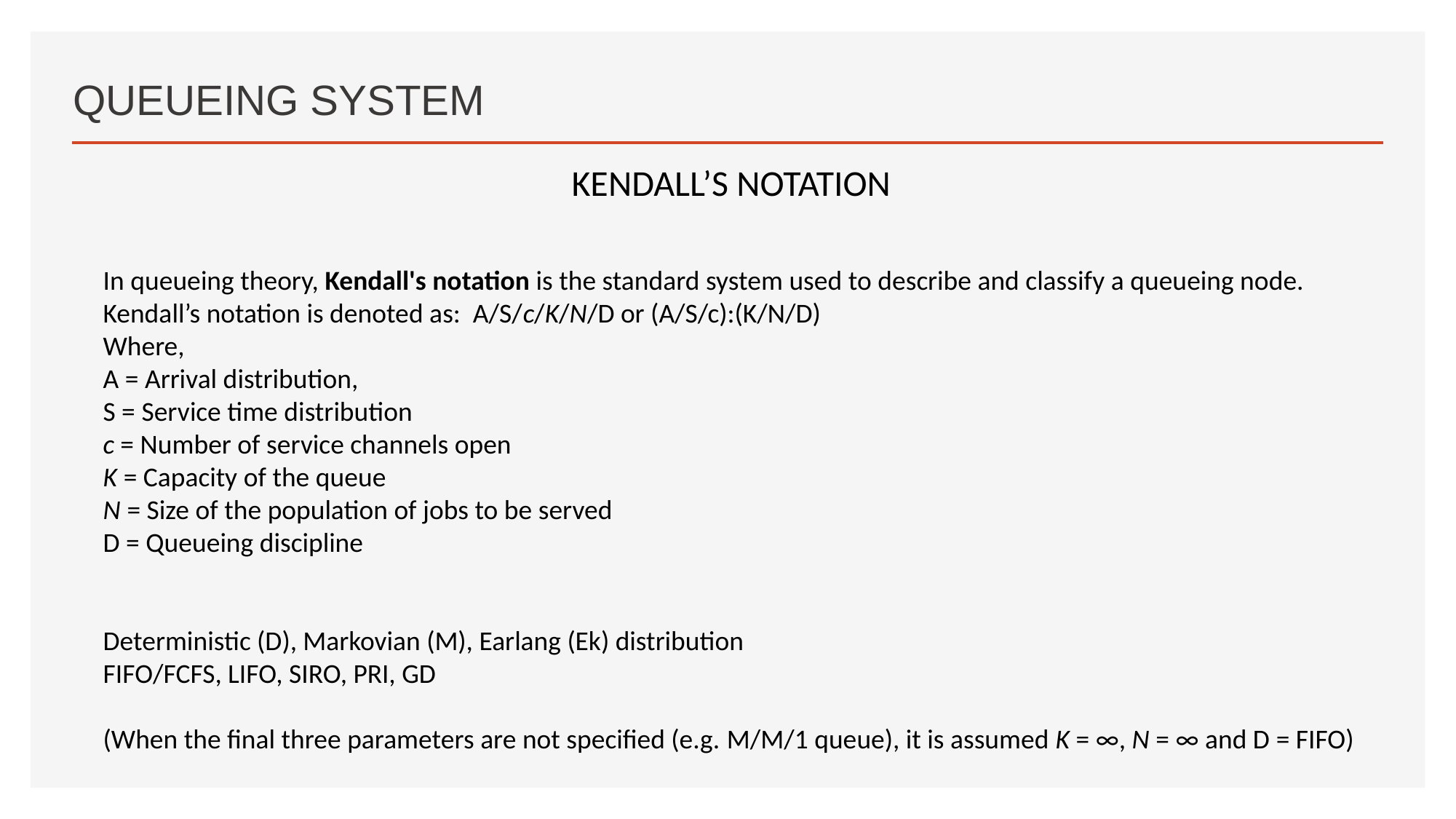

# QUEUEING SYSTEM
KENDALL’S NOTATION

In queueing theory, Kendall's notation is the standard system used to describe and classify a queueing node. Kendall’s notation is denoted as:  A/S/c/K/N/D or (A/S/c):(K/N/D)
Where,
A = Arrival distribution,
S = Service time distribution
c = Number of service channels open
K = Capacity of the queue
N = Size of the population of jobs to be served
D = Queueing discipline

Deterministic (D), Markovian (M), Earlang (Ek) distribution
FIFO/FCFS, LIFO, SIRO, PRI, GD

(When the final three parameters are not specified (e.g. M/M/1 queue), it is assumed K = ∞, N = ∞ and D = FIFO)